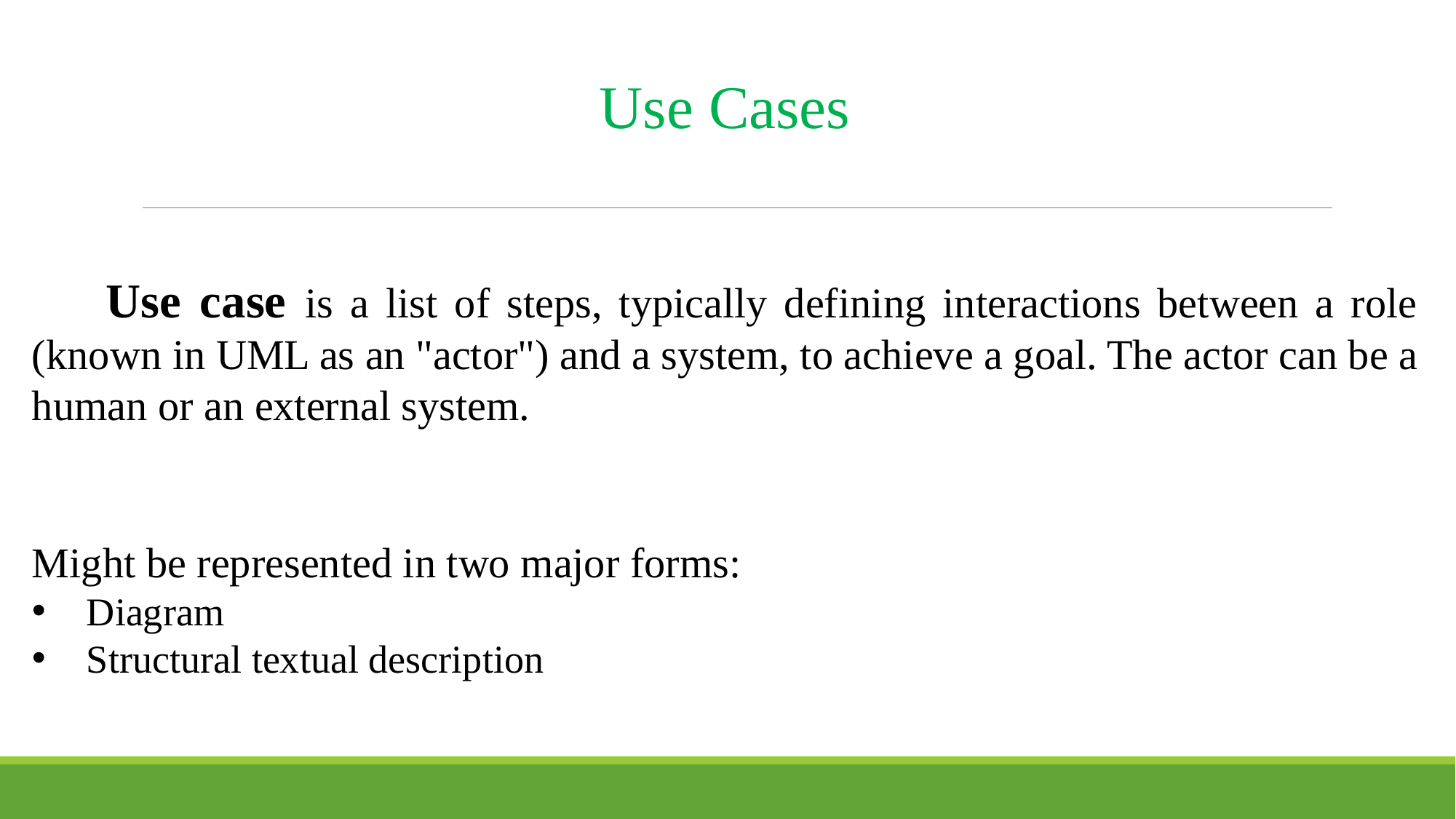

Use Cases
    Use case is a list of steps, typically defining interactions between a role (known in UML as an "actor") and a system, to achieve a goal. The actor can be a human or an external system.
Might be represented in two major forms:
Diagram
Structural textual description